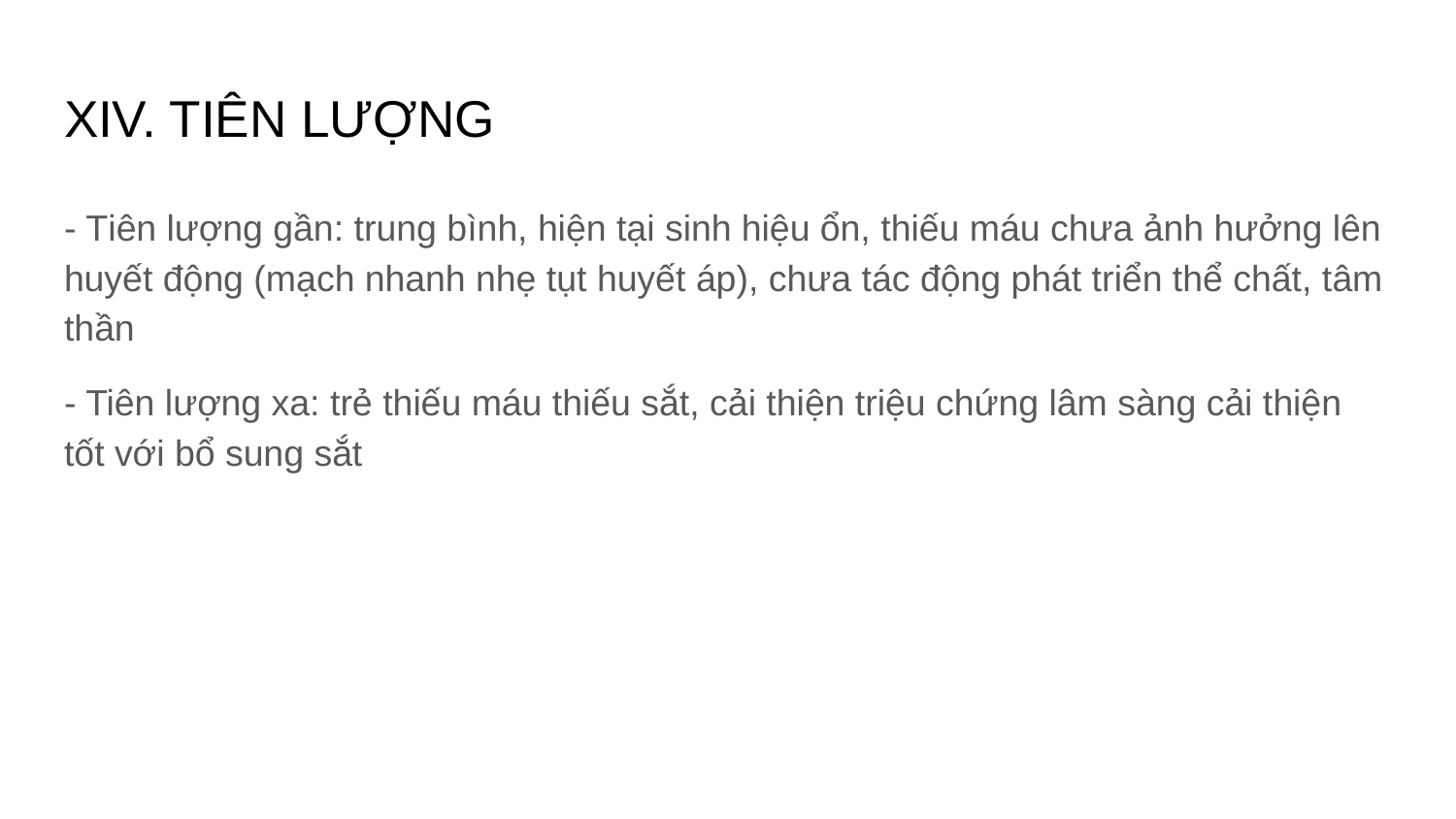

# XIV. TIÊN LƯỢNG
- Tiên lượng gần: trung bình, hiện tại sinh hiệu ổn, thiếu máu chưa ảnh hưởng lên huyết động (mạch nhanh nhẹ tụt huyết áp), chưa tác động phát triển thể chất, tâm thần
- Tiên lượng xa: trẻ thiếu máu thiếu sắt, cải thiện triệu chứng lâm sàng cải thiện tốt với bổ sung sắt